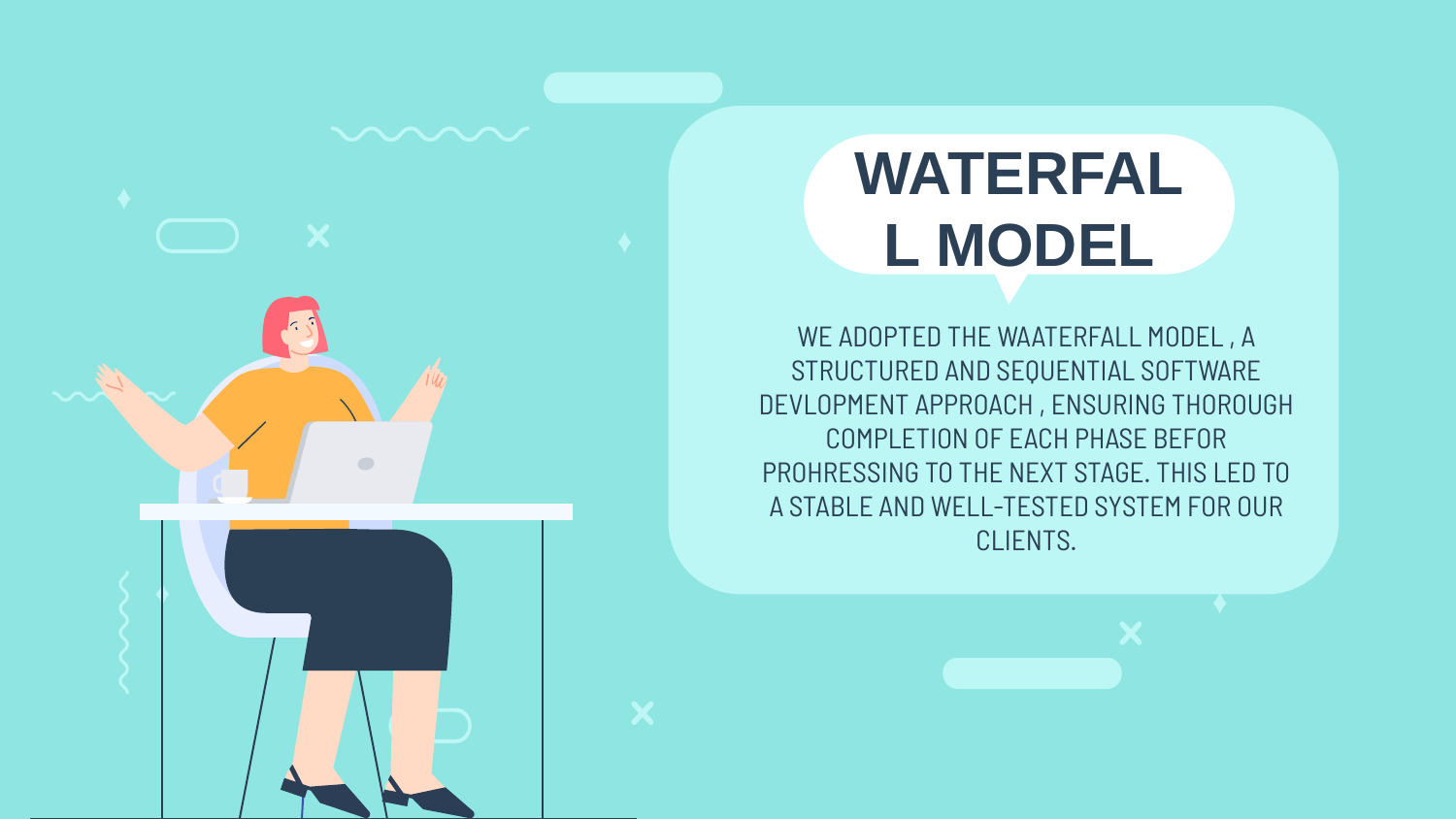

# WATERFALL MODEL

WE ADOPTED THE WAATERFALL MODEL , A STRUCTURED AND SEQUENTIAL SOFTWARE DEVLOPMENT APPROACH , ENSURING THOROUGH COMPLETION OF EACH PHASE BEFOR PROHRESSING TO THE NEXT STAGE. THIS LED TO A STABLE AND WELL-TESTED SYSTEM FOR OUR CLIENTS.